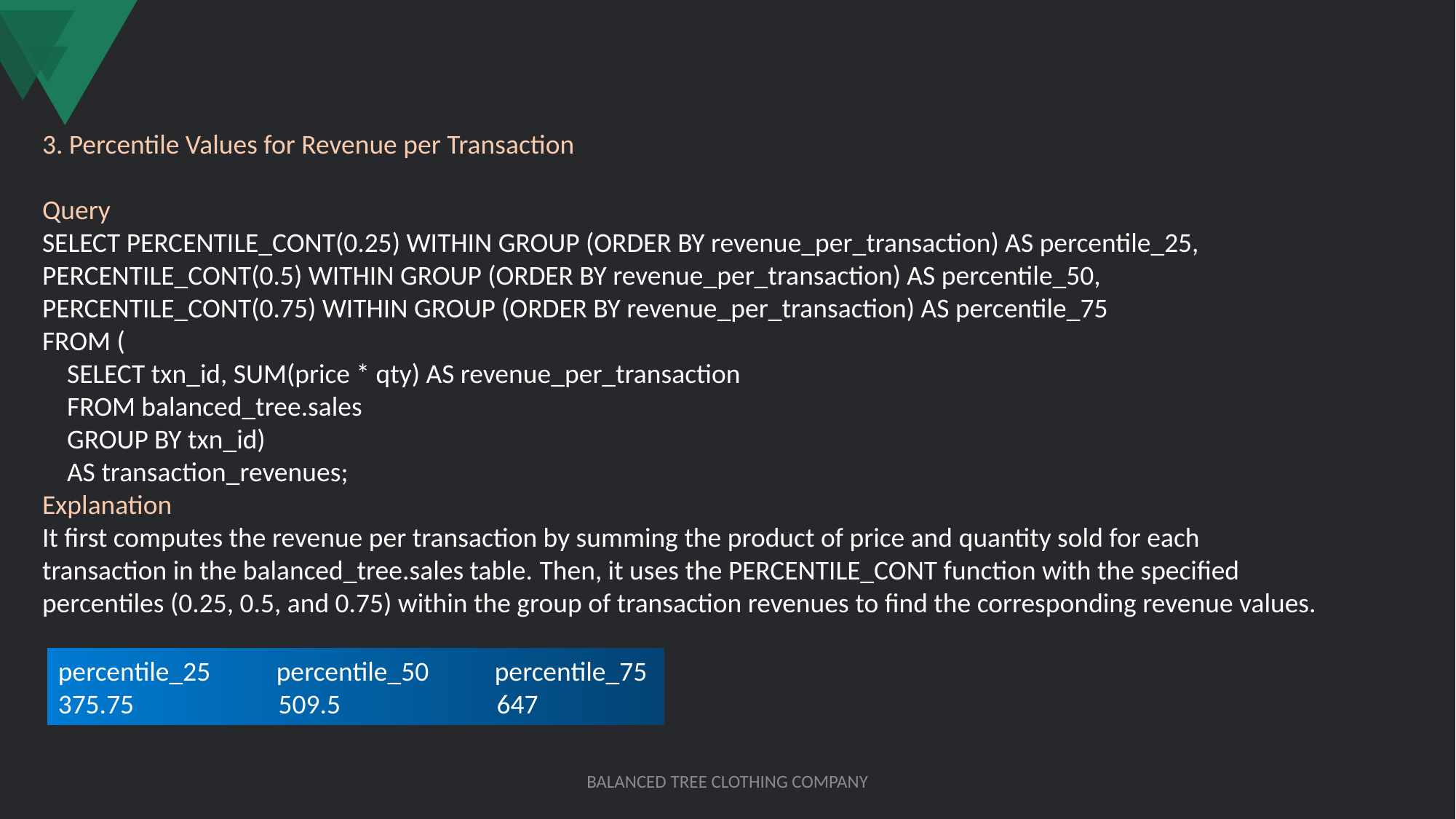

3. Percentile Values for Revenue per Transaction

Query
SELECT PERCENTILE_CONT(0.25) WITHIN GROUP (ORDER BY revenue_per_transaction) AS percentile_25,
PERCENTILE_CONT(0.5) WITHIN GROUP (ORDER BY revenue_per_transaction) AS percentile_50,
PERCENTILE_CONT(0.75) WITHIN GROUP (ORDER BY revenue_per_transaction) AS percentile_75
FROM (
    SELECT txn_id, SUM(price * qty) AS revenue_per_transaction
    FROM balanced_tree.sales
    GROUP BY txn_id)
    AS transaction_revenues;
Explanation
It first computes the revenue per transaction by summing the product of price and quantity sold for each transaction in the balanced_tree.sales table. Then, it uses the PERCENTILE_CONT function with the specified percentiles (0.25, 0.5, and 0.75) within the group of transaction revenues to find the corresponding revenue values.
percentile_25	percentile_50	percentile_75
375.75	                  509.5	                  647
BALANCED TREE CLOTHING COMPANY